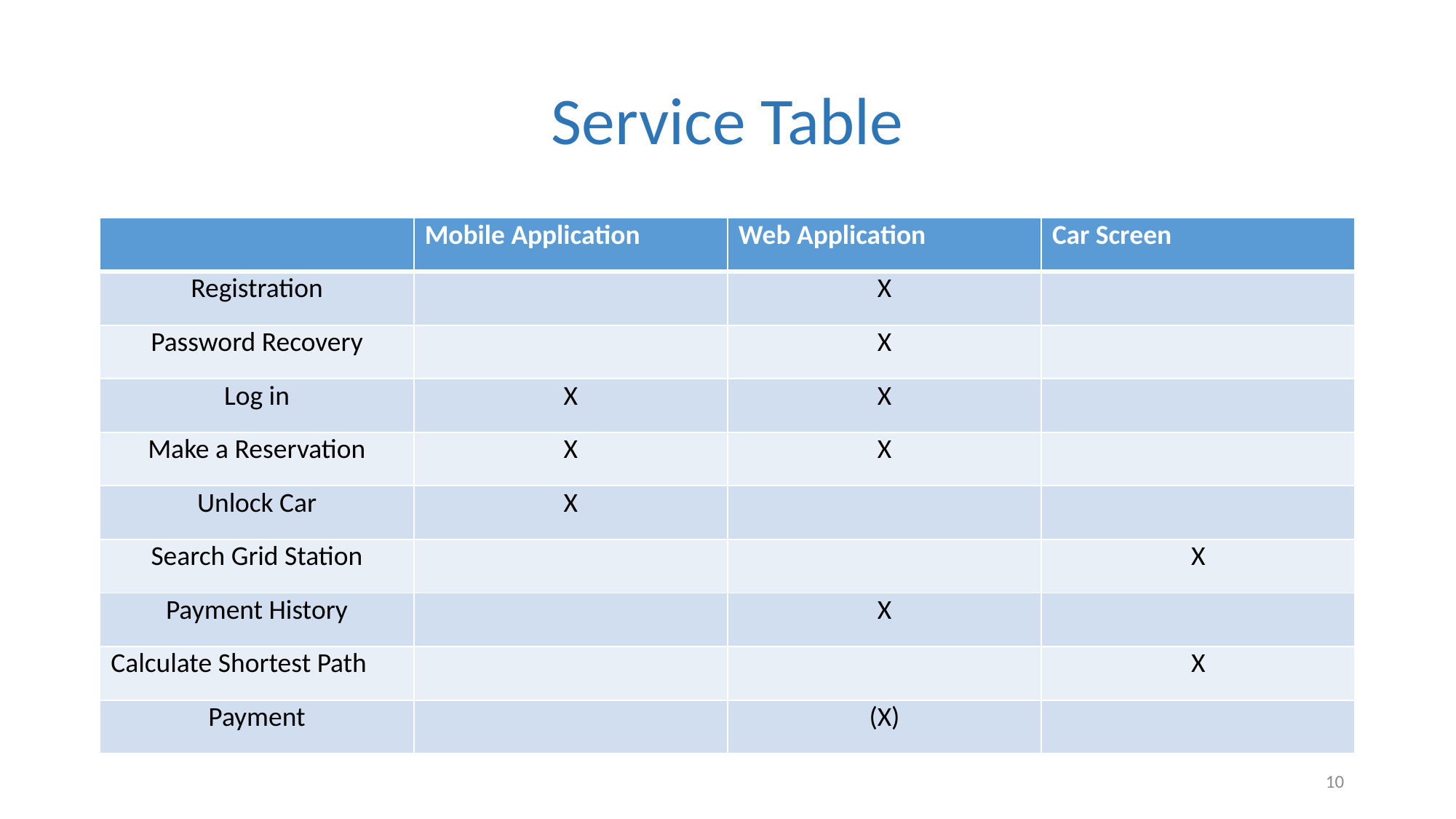

# Service Table
|  | Mobile Application | Web Application | Car Screen |
| --- | --- | --- | --- |
| Registration |  | X |  |
| Password Recovery |  | X |  |
| Log in | X | X |  |
| Make a Reservation | X | X |  |
| Unlock Car | X |  |  |
| Search Grid Station |  |  | X |
| Payment History |  | X |  |
| Calculate Shortest Path |  |  | X |
| Payment |  | (X) |  |
10